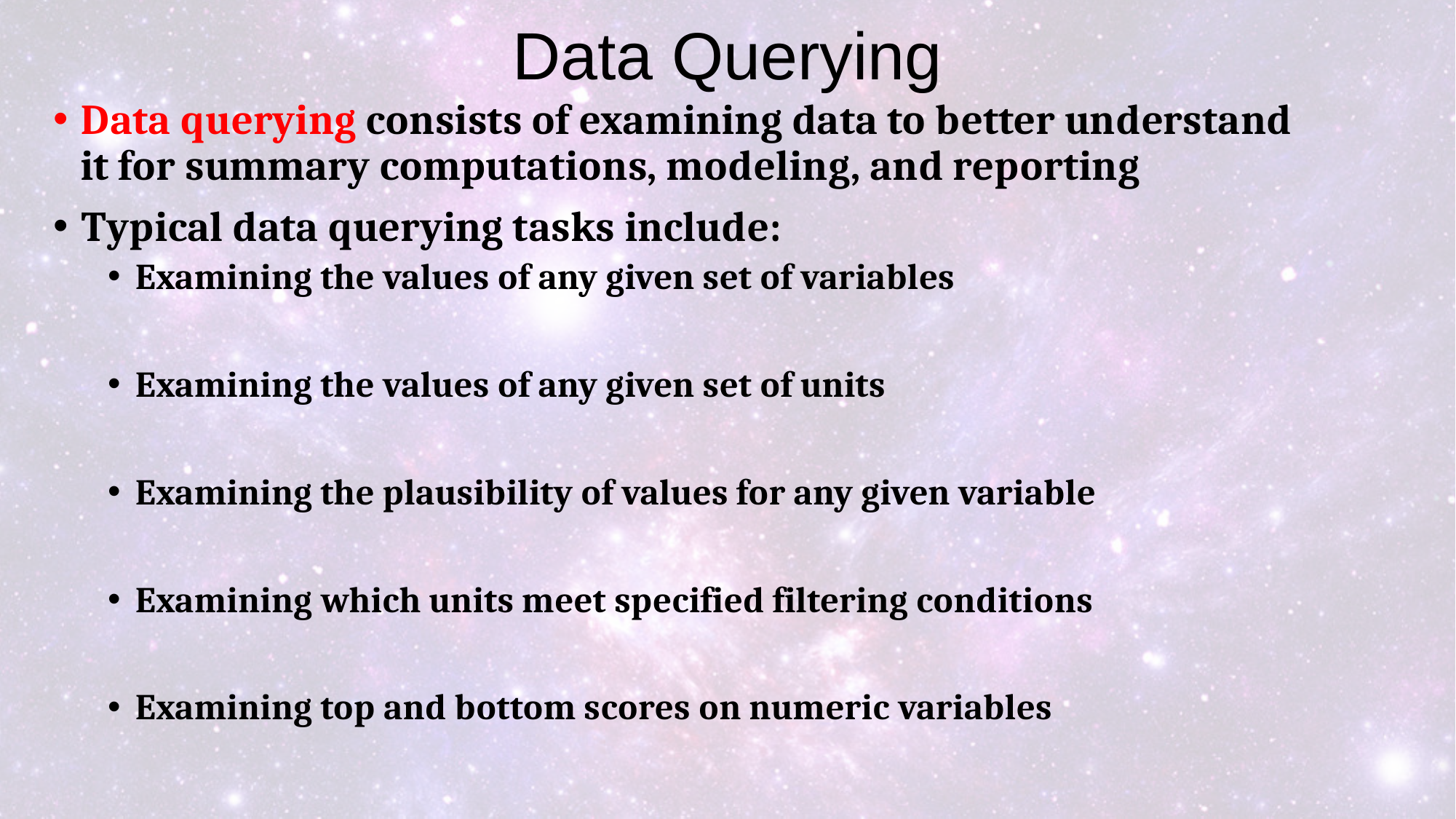

# Data Querying
Data querying consists of examining data to better understand it for summary computations, modeling, and reporting
Typical data querying tasks include:
Examining the values of any given set of variables

Examining the values of any given set of units

Examining the plausibility of values for any given variable

Examining which units meet specified filtering conditions

Examining top and bottom scores on numeric variables